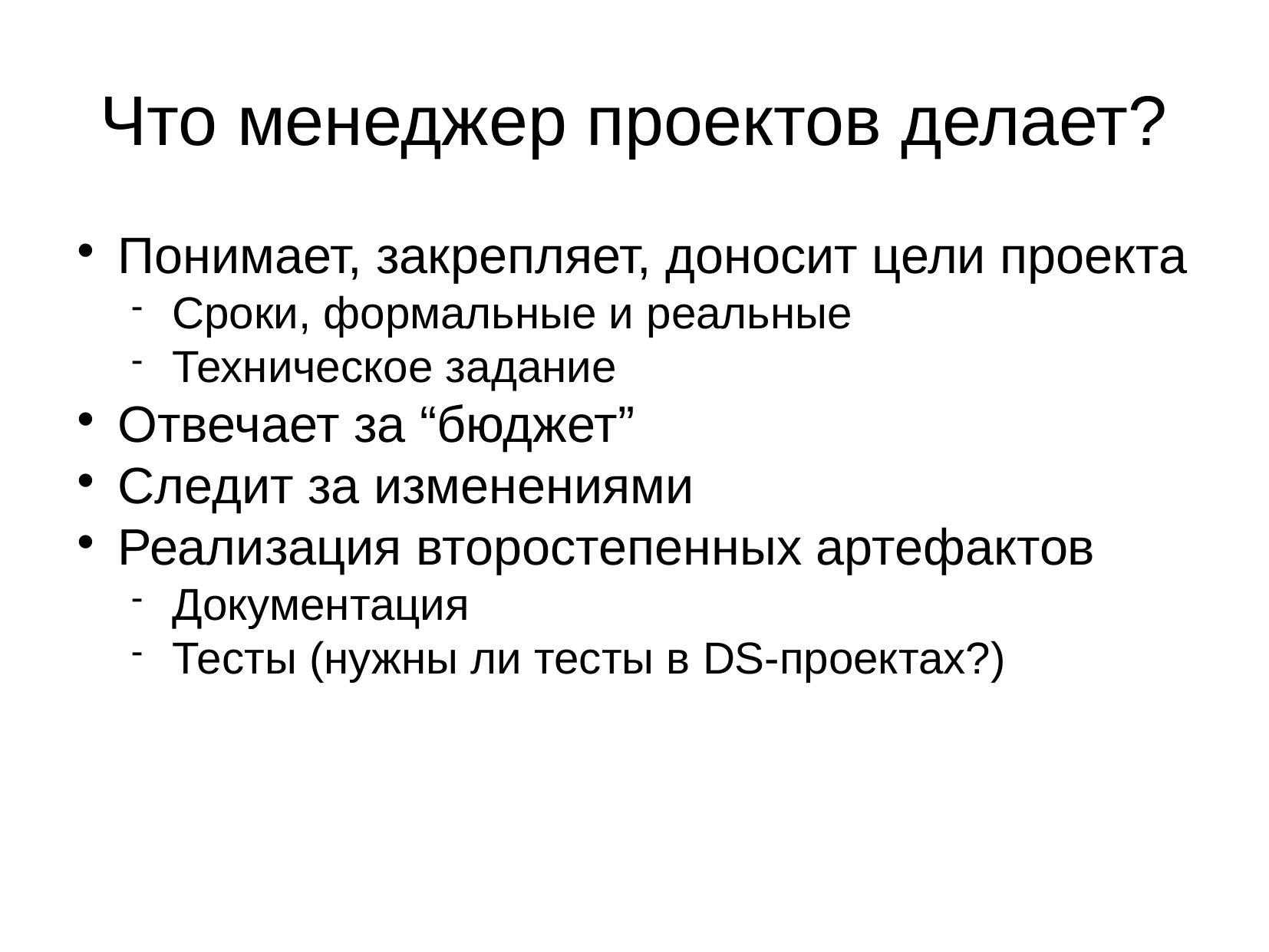

Что менеджер проектов делает?
Понимает, закрепляет, доносит цели проекта
Сроки, формальные и реальные
Техническое задание
Отвечает за “бюджет”
Следит за изменениями
Реализация второстепенных артефактов
Документация
Тесты (нужны ли тесты в DS-проектах?)